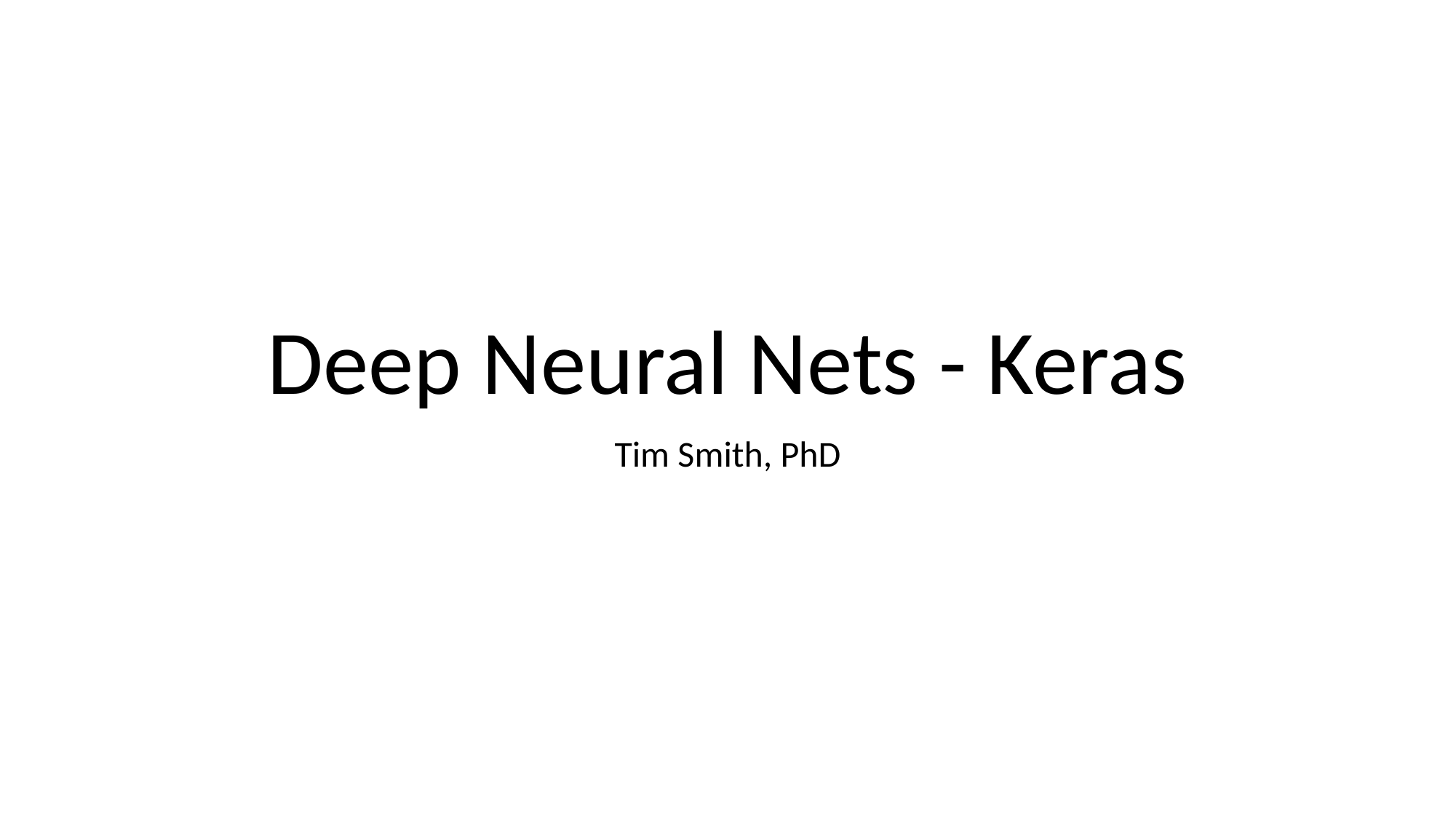

# Deep Neural Nets - Keras
Tim Smith, PhD